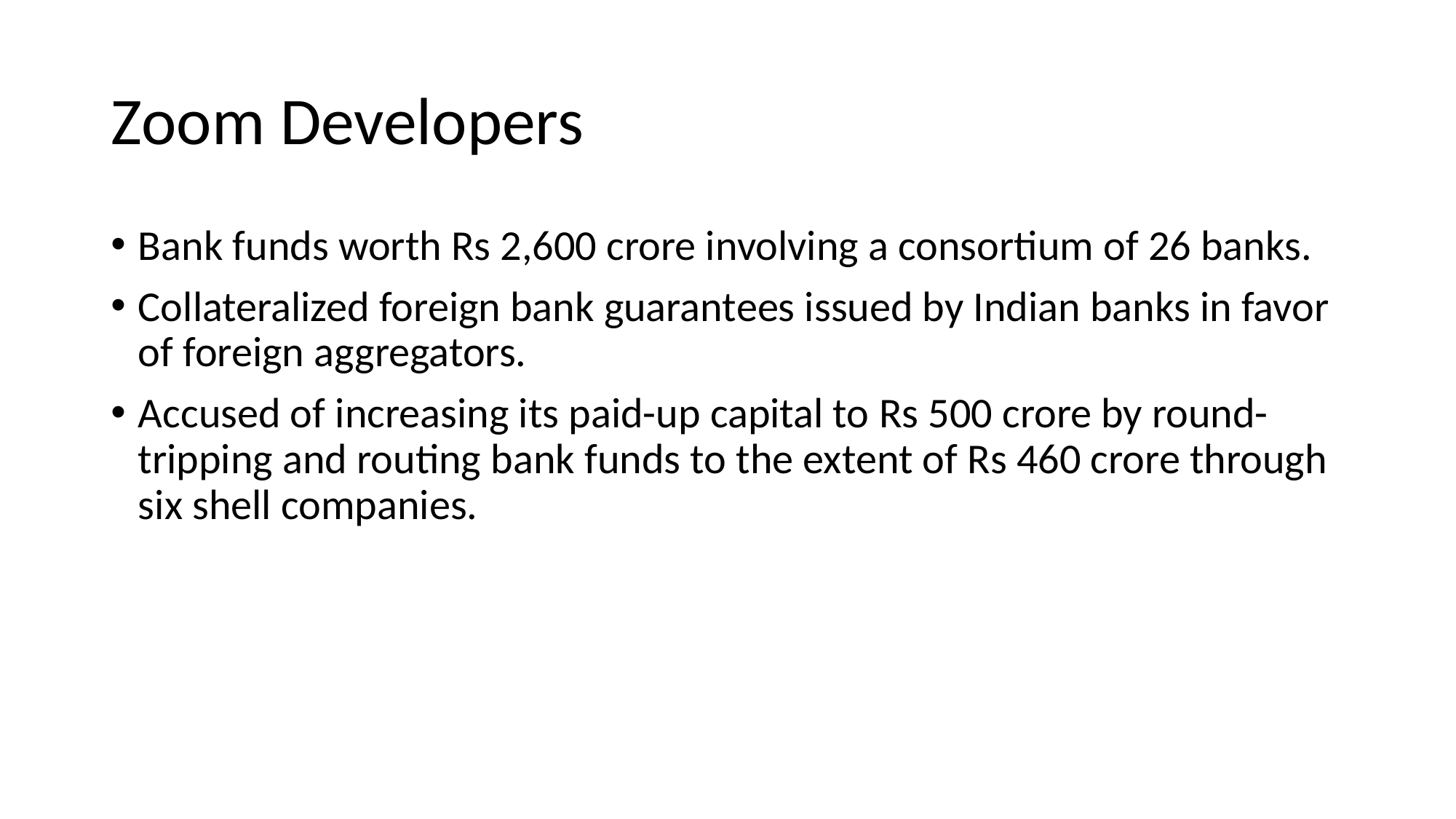

# Zoom Developers
Bank funds worth Rs 2,600 crore involving a consortium of 26 banks.
Collateralized foreign bank guarantees issued by Indian banks in favor of foreign aggregators.
Accused of increasing its paid-up capital to Rs 500 crore by round-tripping and routing bank funds to the extent of Rs 460 crore through six shell companies.